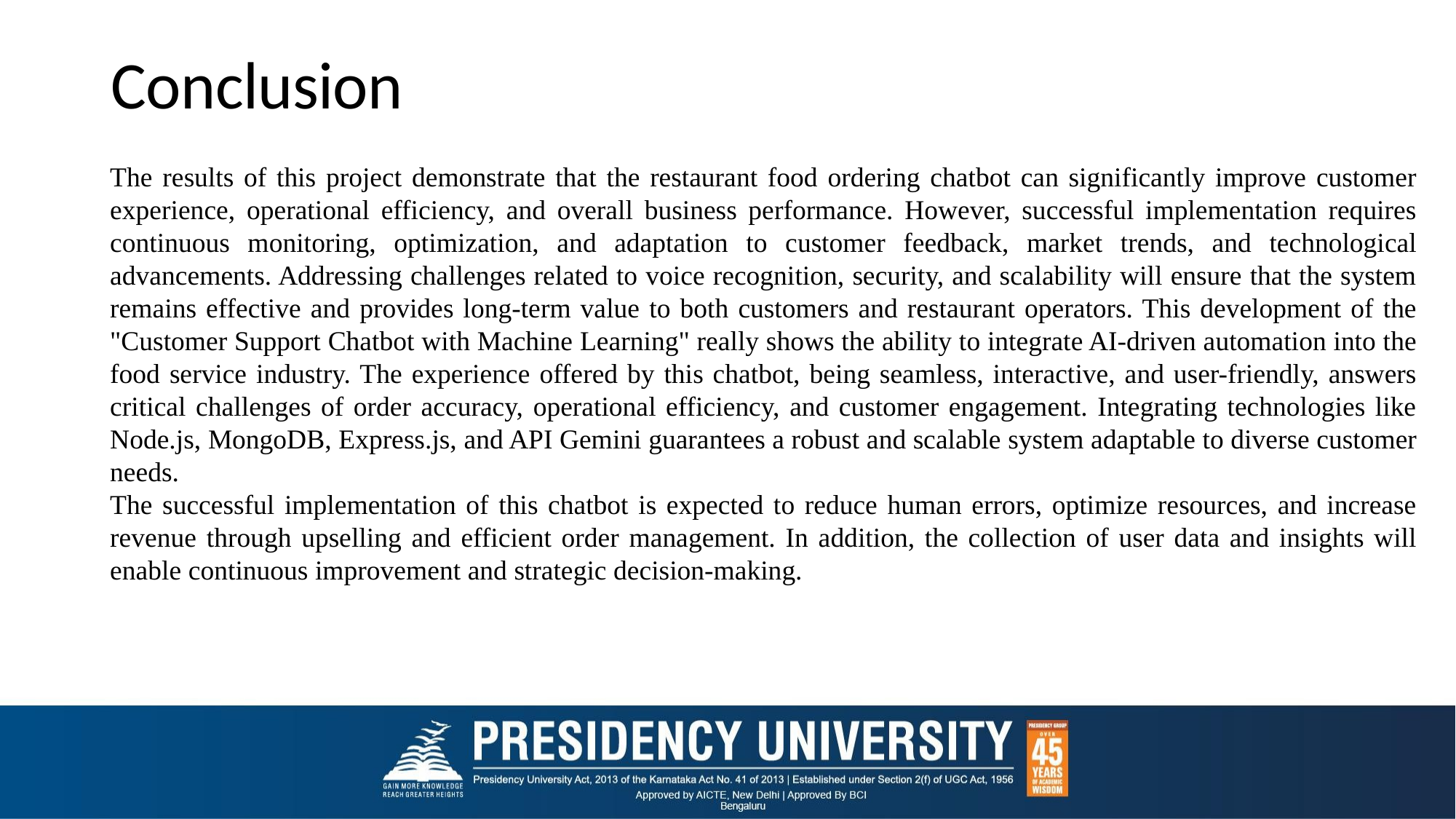

# Conclusion
The results of this project demonstrate that the restaurant food ordering chatbot can significantly improve customer experience, operational efficiency, and overall business performance. However, successful implementation requires continuous monitoring, optimization, and adaptation to customer feedback, market trends, and technological advancements. Addressing challenges related to voice recognition, security, and scalability will ensure that the system remains effective and provides long-term value to both customers and restaurant operators. This development of the "Customer Support Chatbot with Machine Learning" really shows the ability to integrate AI-driven automation into the food service industry. The experience offered by this chatbot, being seamless, interactive, and user-friendly, answers critical challenges of order accuracy, operational efficiency, and customer engagement. Integrating technologies like Node.js, MongoDB, Express.js, and API Gemini guarantees a robust and scalable system adaptable to diverse customer needs.
The successful implementation of this chatbot is expected to reduce human errors, optimize resources, and increase revenue through upselling and efficient order management. In addition, the collection of user data and insights will enable continuous improvement and strategic decision-making.